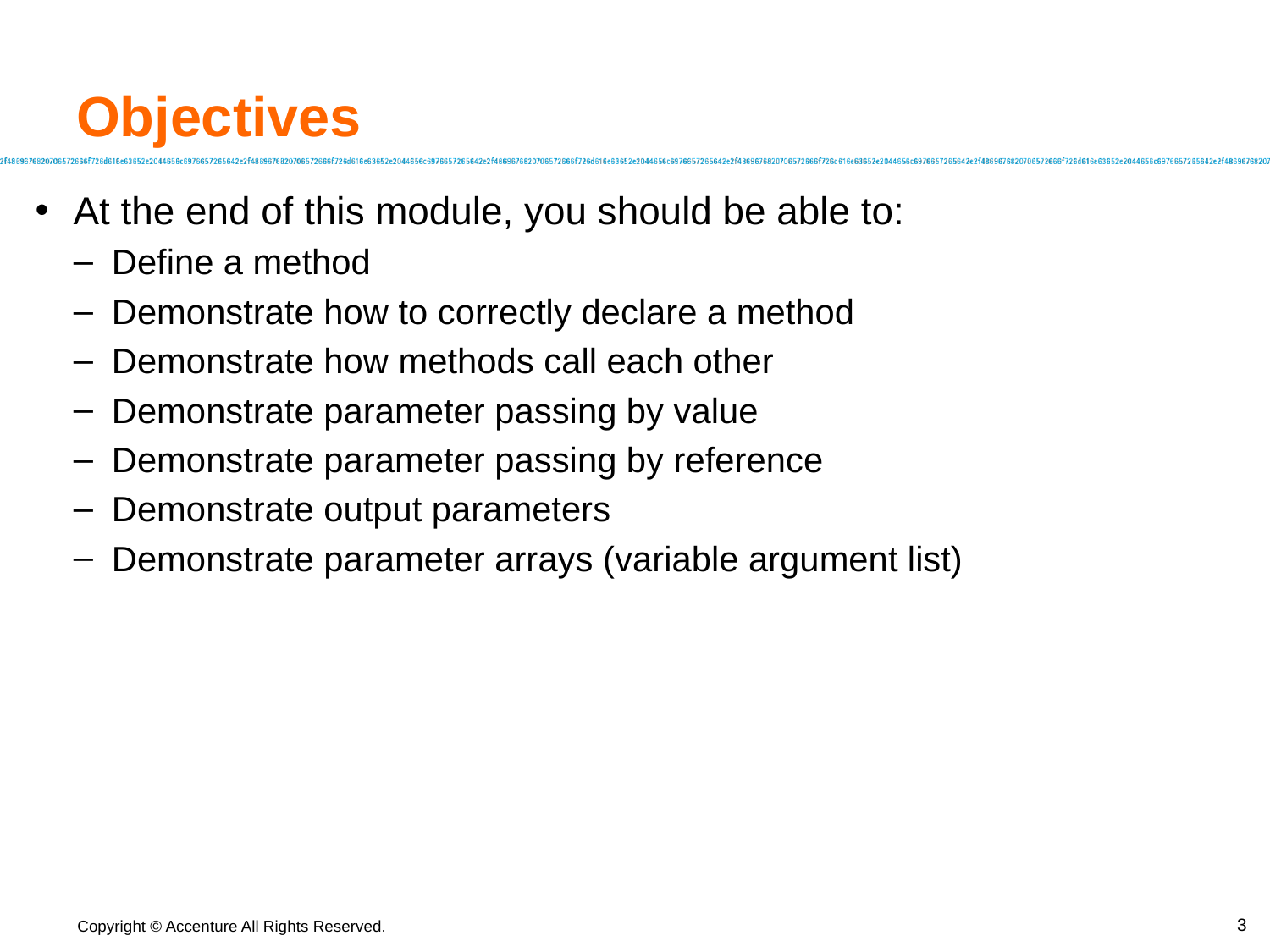

# Objectives
At the end of this module, you should be able to:
Define a method
Demonstrate how to correctly declare a method
Demonstrate how methods call each other
Demonstrate parameter passing by value
Demonstrate parameter passing by reference
Demonstrate output parameters
Demonstrate parameter arrays (variable argument list)

3